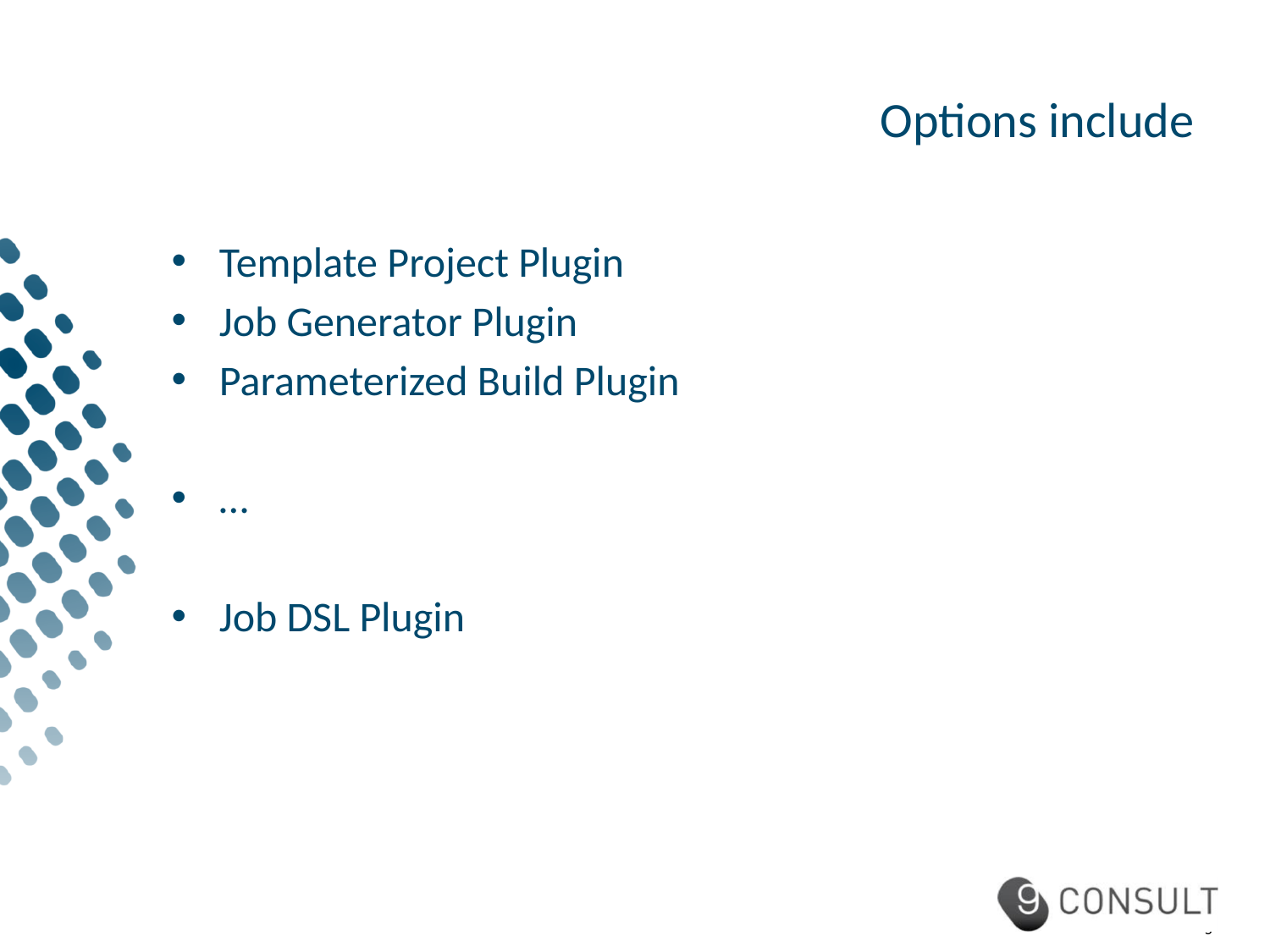

# Options include
Template Project Plugin
Job Generator Plugin
Parameterized Build Plugin

…

Job DSL Plugin